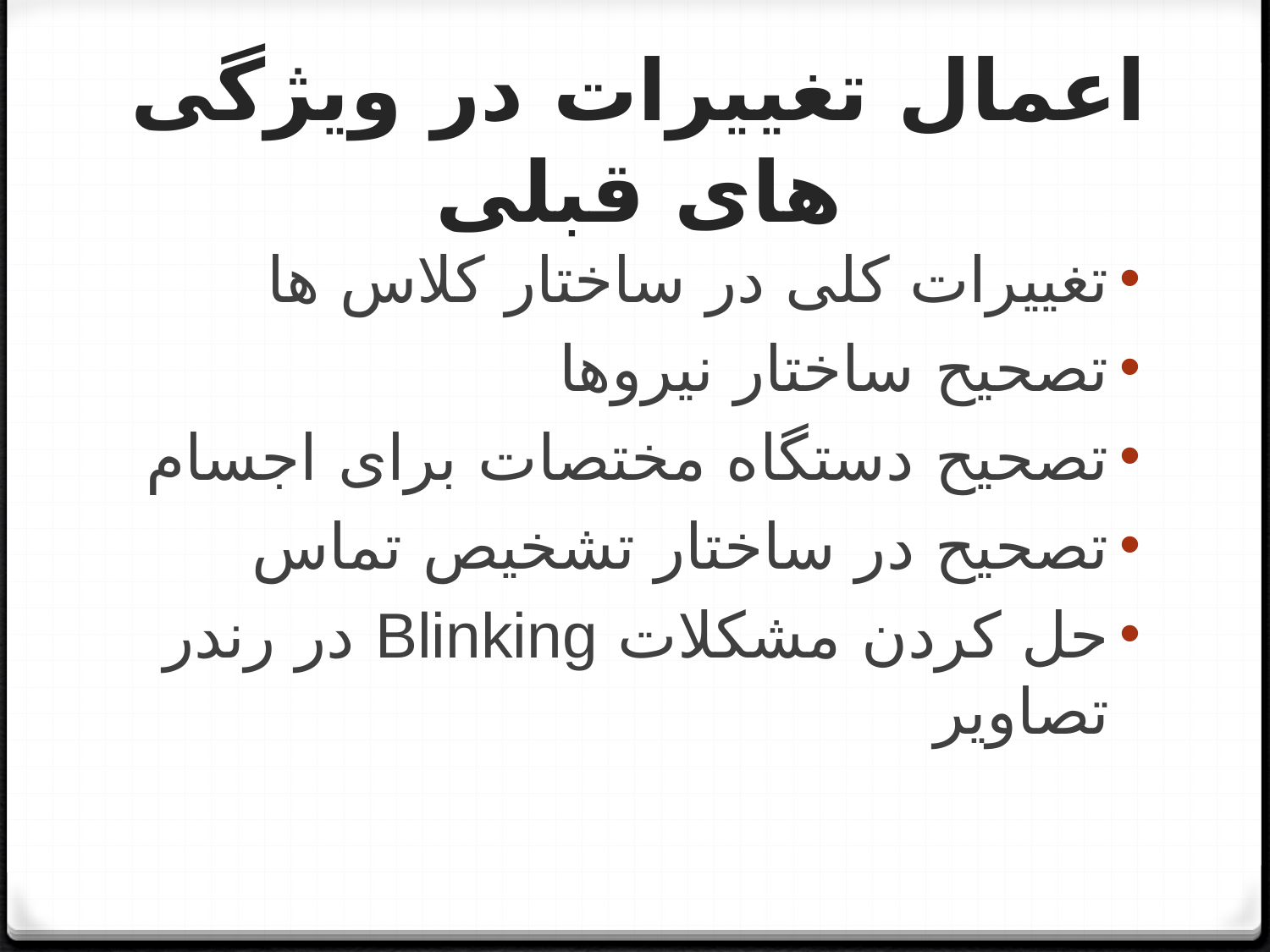

# اعمال تغییرات در ویژگی های قبلی
تغییرات کلی در ساختار کلاس ها
تصحیح ساختار نیروها
تصحیح دستگاه مختصات برای اجسام
تصحیح در ساختار تشخیص تماس
حل کردن مشکلات Blinking در رندر تصاویر